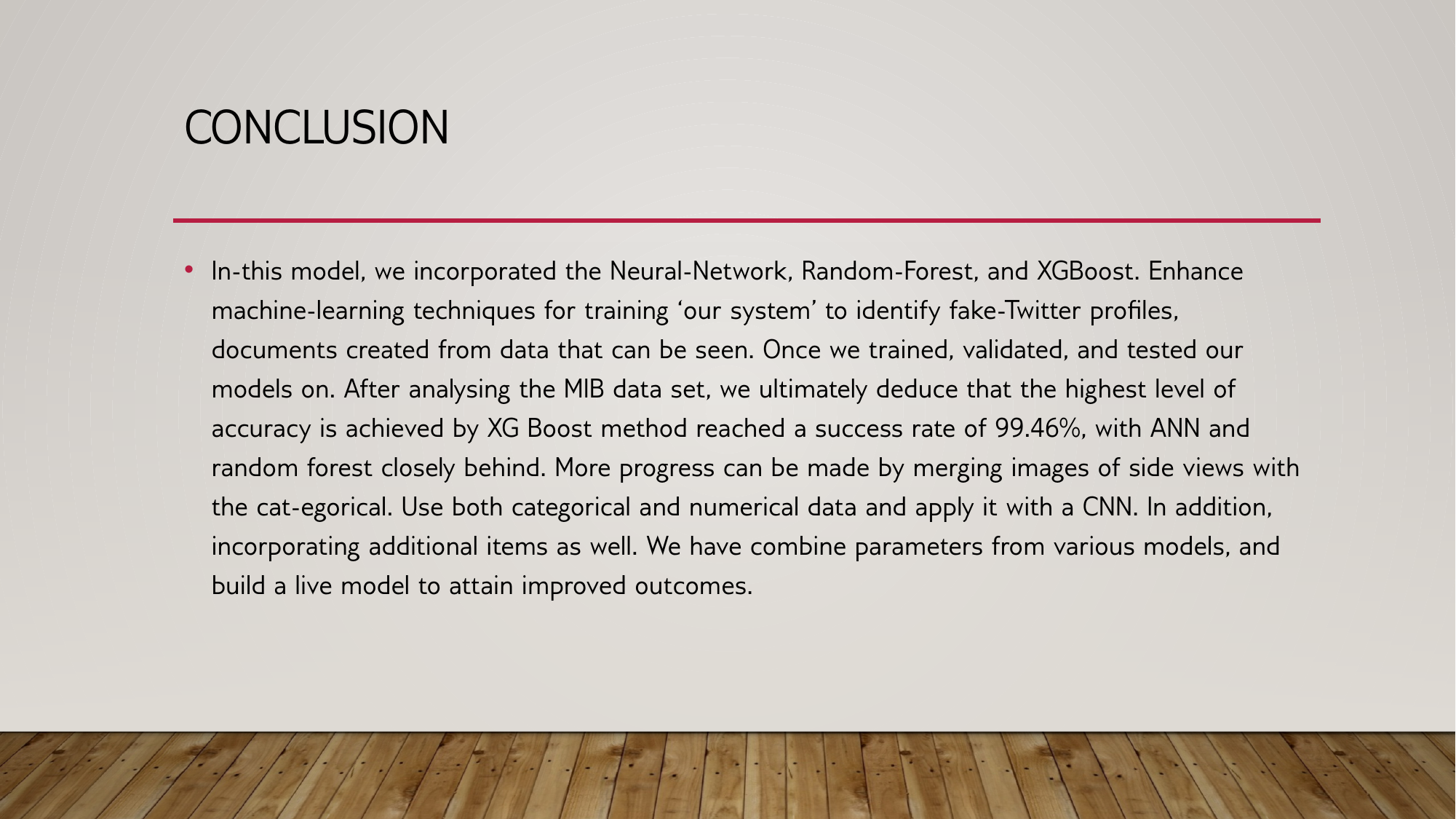

# Conclusion
In-this model, we incorporated the Neural-Network, Random-Forest, and XGBoost. Enhance machine-learning techniques for training ‘our system’ to identify fake-Twitter profiles, documents created from data that can be seen. Once we trained, validated, and tested our models on. After analysing the MIB data set, we ultimately deduce that the highest level of accuracy is achieved by XG Boost method reached a success rate of 99.46%, with ANN and random forest closely behind. More progress can be made by merging images of side views with the cat-egorical. Use both categorical and numerical data and apply it with a CNN. In addition, incorporating additional items as well. We have combine parameters from various models, and build a live model to attain improved outcomes.